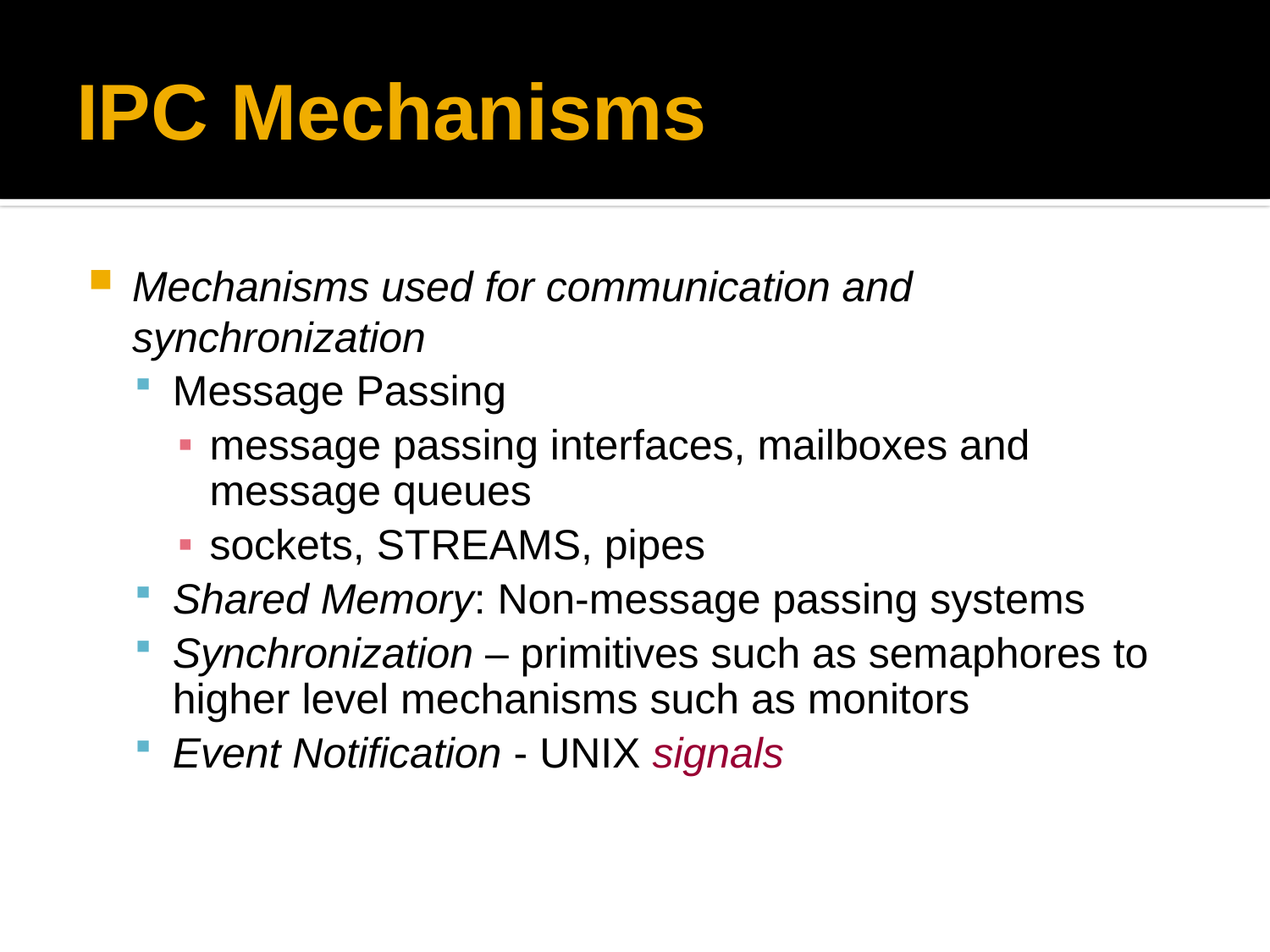

# IPC Mechanisms
Mechanisms used for communication and synchronization
Message Passing
message passing interfaces, mailboxes and message queues
sockets, STREAMS, pipes
Shared Memory: Non-message passing systems
Synchronization – primitives such as semaphores to higher level mechanisms such as monitors
Event Notification - UNIX signals